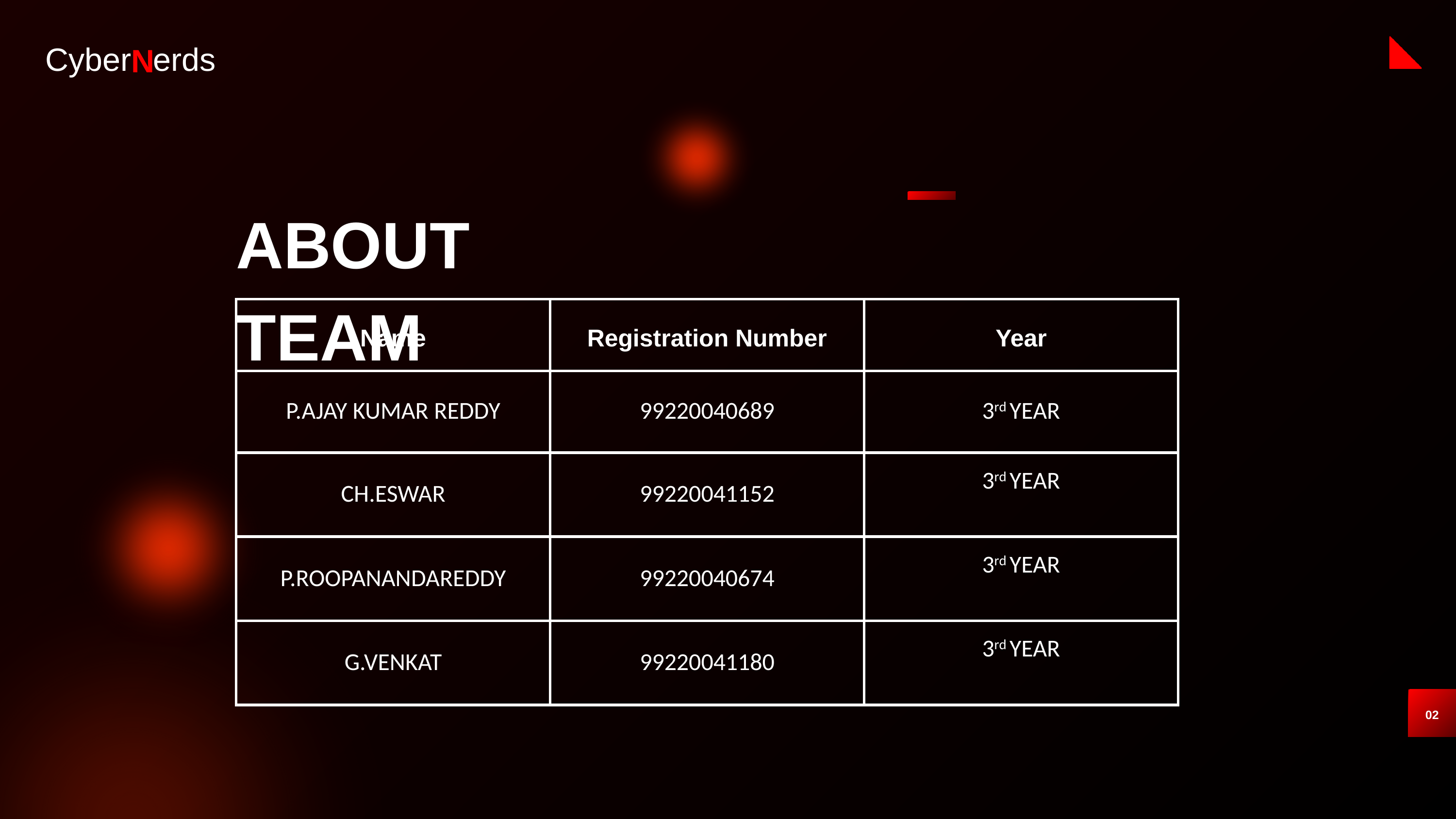

Cyber
erds
N

ABOUT TEAM

| Name | Registration Number | Year |
| --- | --- | --- |
| P.AJAY KUMAR REDDY | 99220040689 | 3rd YEAR |
| CH.ESWAR | 99220041152 | 3rd YEAR |
| P.ROOPANANDAREDDY | 99220040674 | 3rd YEAR |
| G.VENKAT | 99220041180 | 3rd YEAR |

02